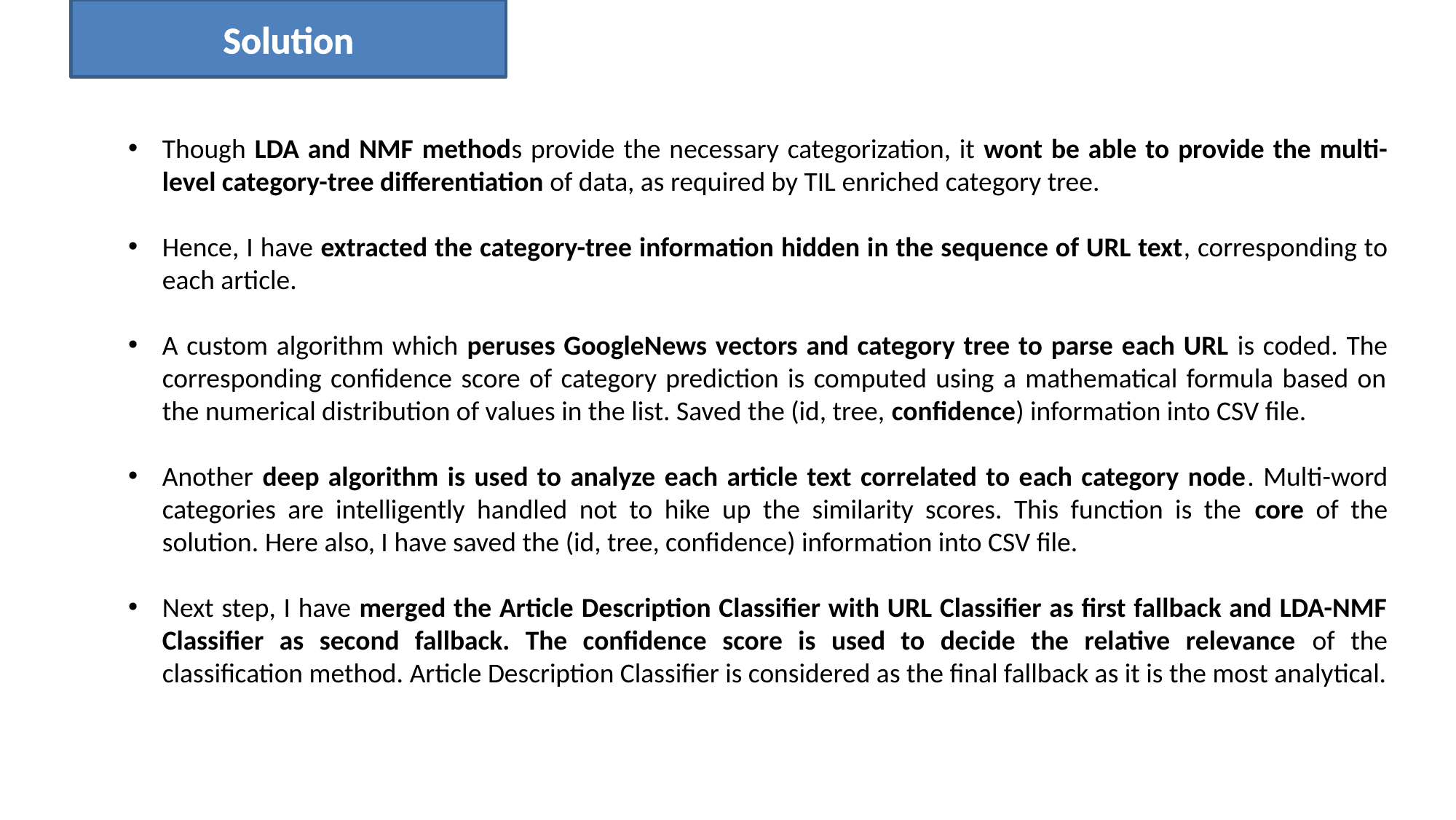

Solution
Though LDA and NMF methods provide the necessary categorization, it wont be able to provide the multi-level category-tree differentiation of data, as required by TIL enriched category tree.

Hence, I have extracted the category-tree information hidden in the sequence of URL text, corresponding to each article.

A custom algorithm which peruses GoogleNews vectors and category tree to parse each URL is coded. The corresponding confidence score of category prediction is computed using a mathematical formula based on the numerical distribution of values in the list. Saved the (id, tree, confidence) information into CSV file.

Another deep algorithm is used to analyze each article text correlated to each category node. Multi-word categories are intelligently handled not to hike up the similarity scores. This function is the core of the solution. Here also, I have saved the (id, tree, confidence) information into CSV file.

Next step, I have merged the Article Description Classifier with URL Classifier as first fallback and LDA-NMF Classifier as second fallback. The confidence score is used to decide the relative relevance of the classification method. Article Description Classifier is considered as the final fallback as it is the most analytical.